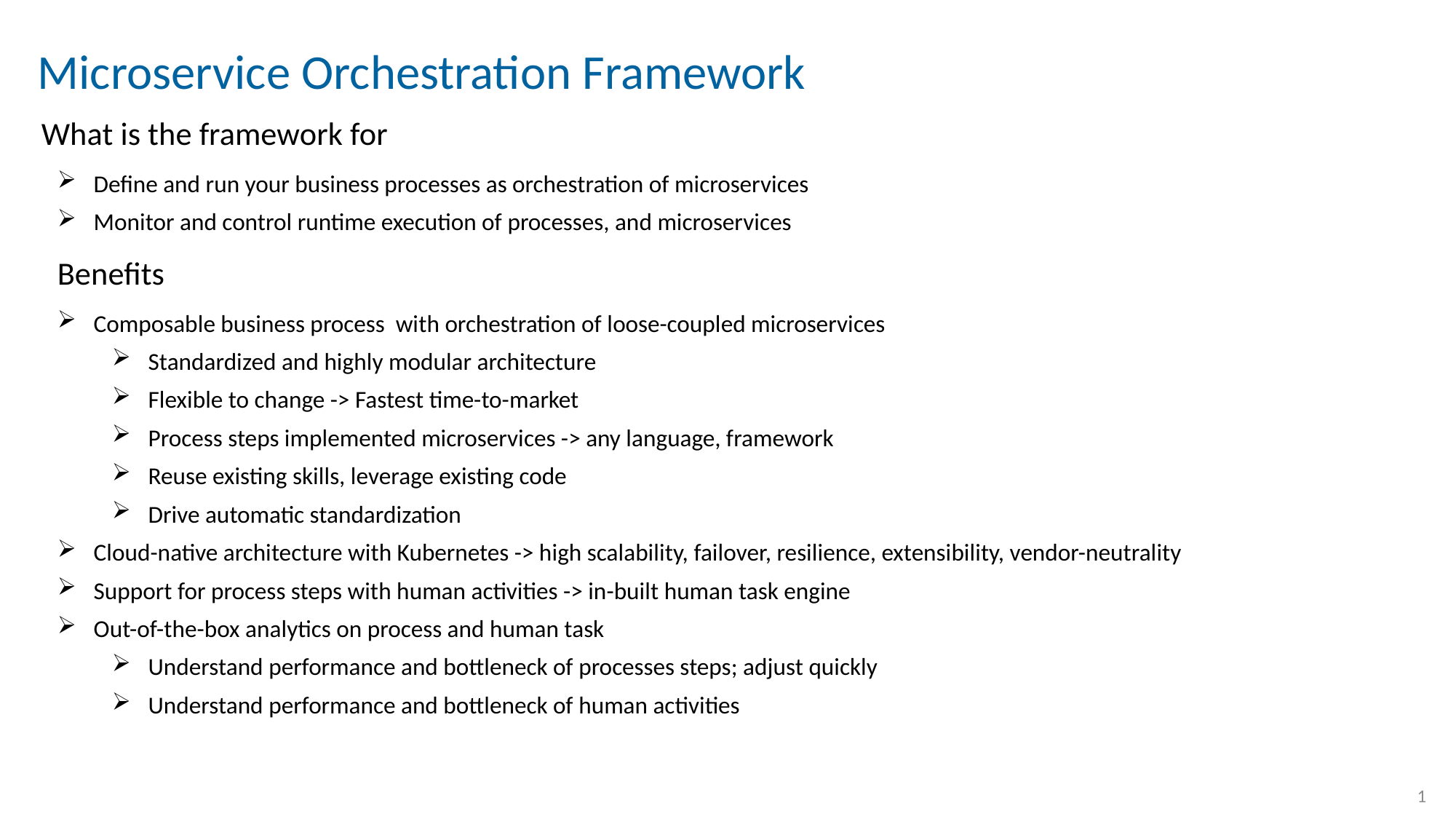

# Microservice Orchestration Framework
What is the framework for
Define and run your business processes as orchestration of microservices
Monitor and control runtime execution of processes, and microservices
Benefits
Composable business process  with orchestration of loose-coupled microservices
Standardized and highly modular architecture
Flexible to change -> Fastest time-to-market
Process steps implemented microservices -> any language, framework
Reuse existing skills, leverage existing code
Drive automatic standardization
Cloud-native architecture with Kubernetes -> high scalability, failover, resilience, extensibility, vendor-neutrality
Support for process steps with human activities -> in-built human task engine
Out-of-the-box analytics on process and human task
Understand performance and bottleneck of processes steps; adjust quickly
Understand performance and bottleneck of human activities

1